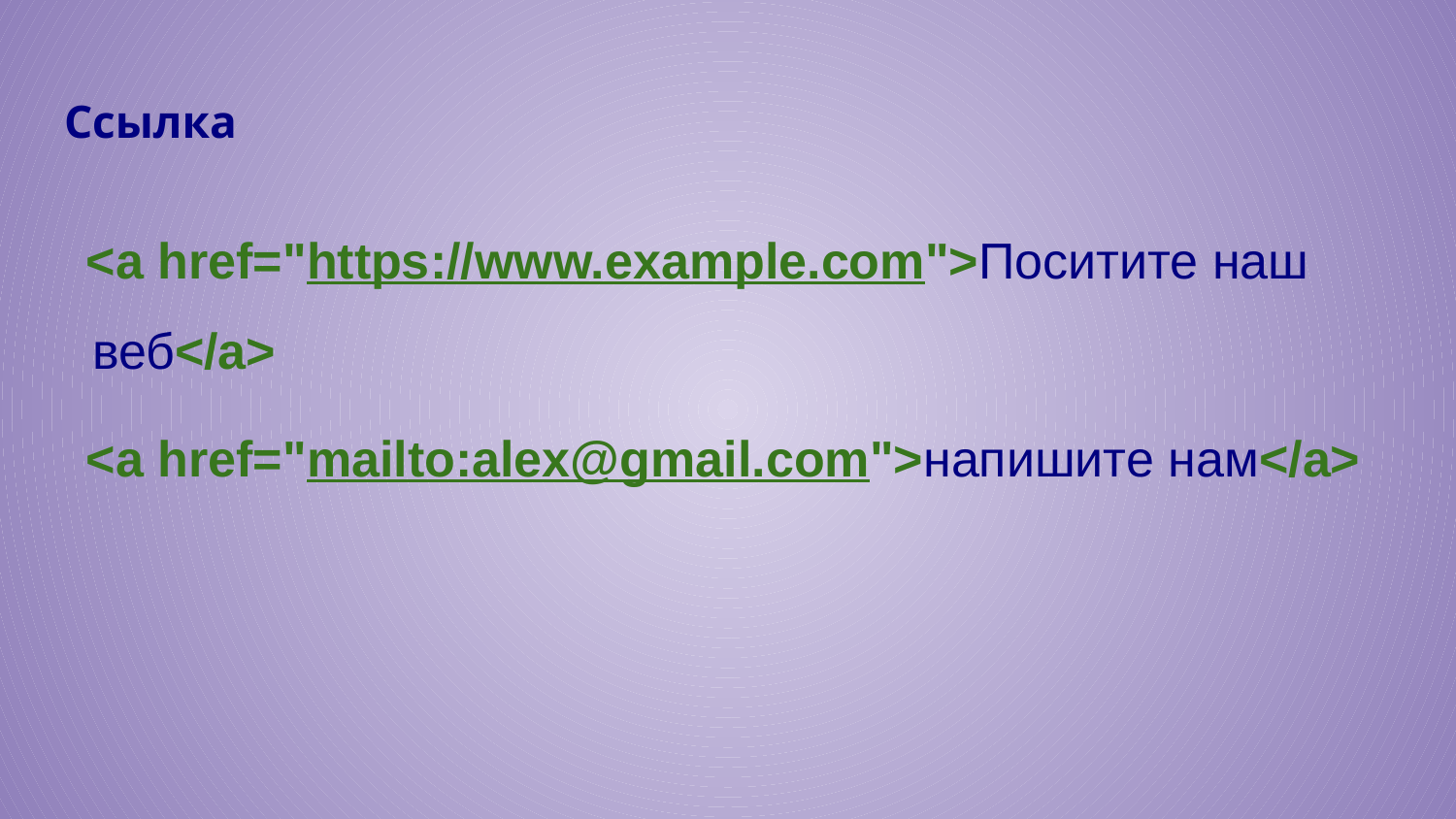

# Ссылка

<a href="https://www.example.com">Поситите наш веб</a>
<a href="mailto:alex@gmail.com">напишите нам</a>